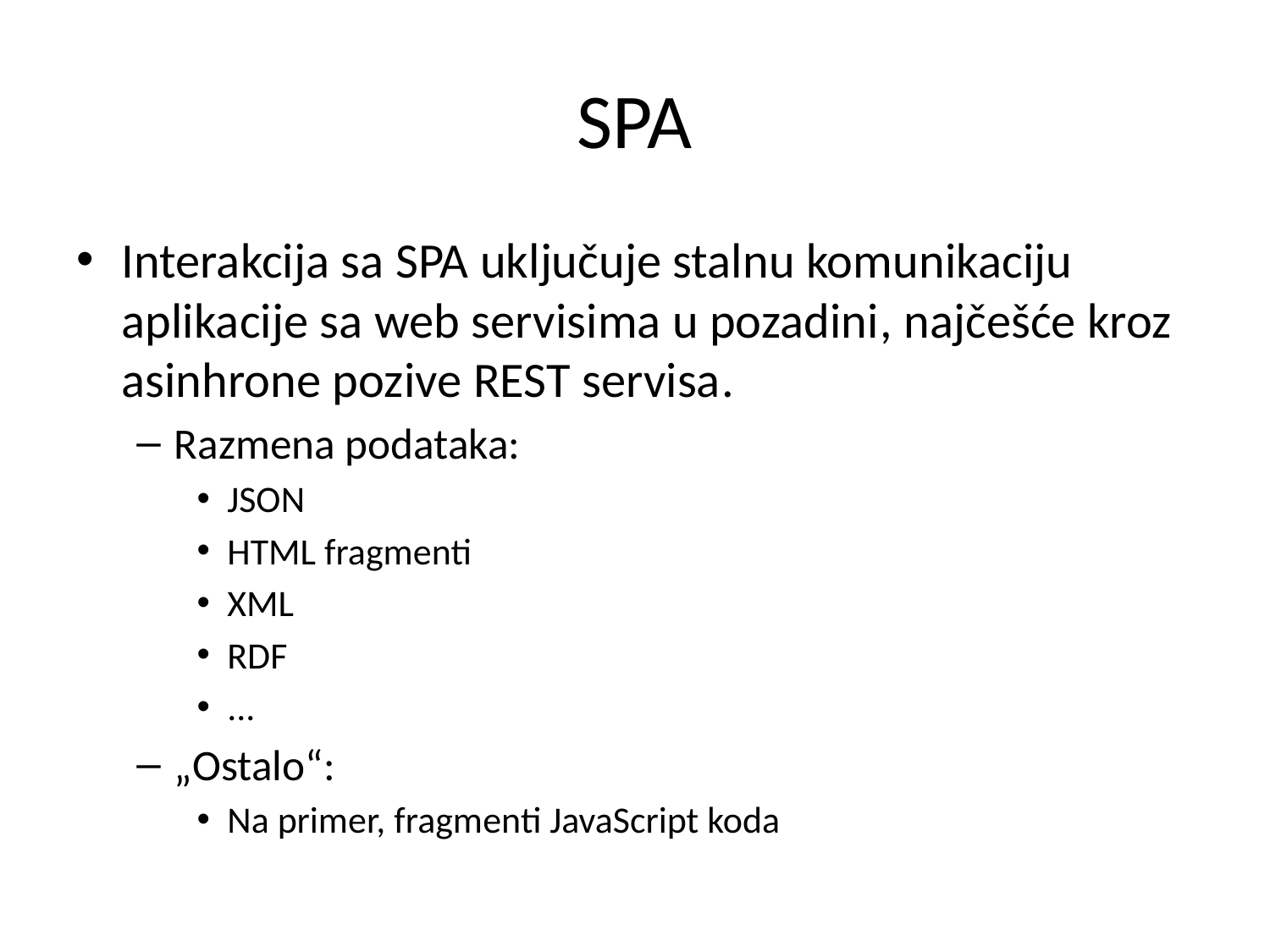

# SPA
Interakcija sa SPA uključuje stalnu komunikaciju aplikacije sa web servisima u pozadini, najčešće kroz asinhrone pozive REST servisa.
Razmena podataka:
JSON
HTML fragmenti
XML
RDF
...
„Ostalo“:
Na primer, fragmenti JavaScript koda